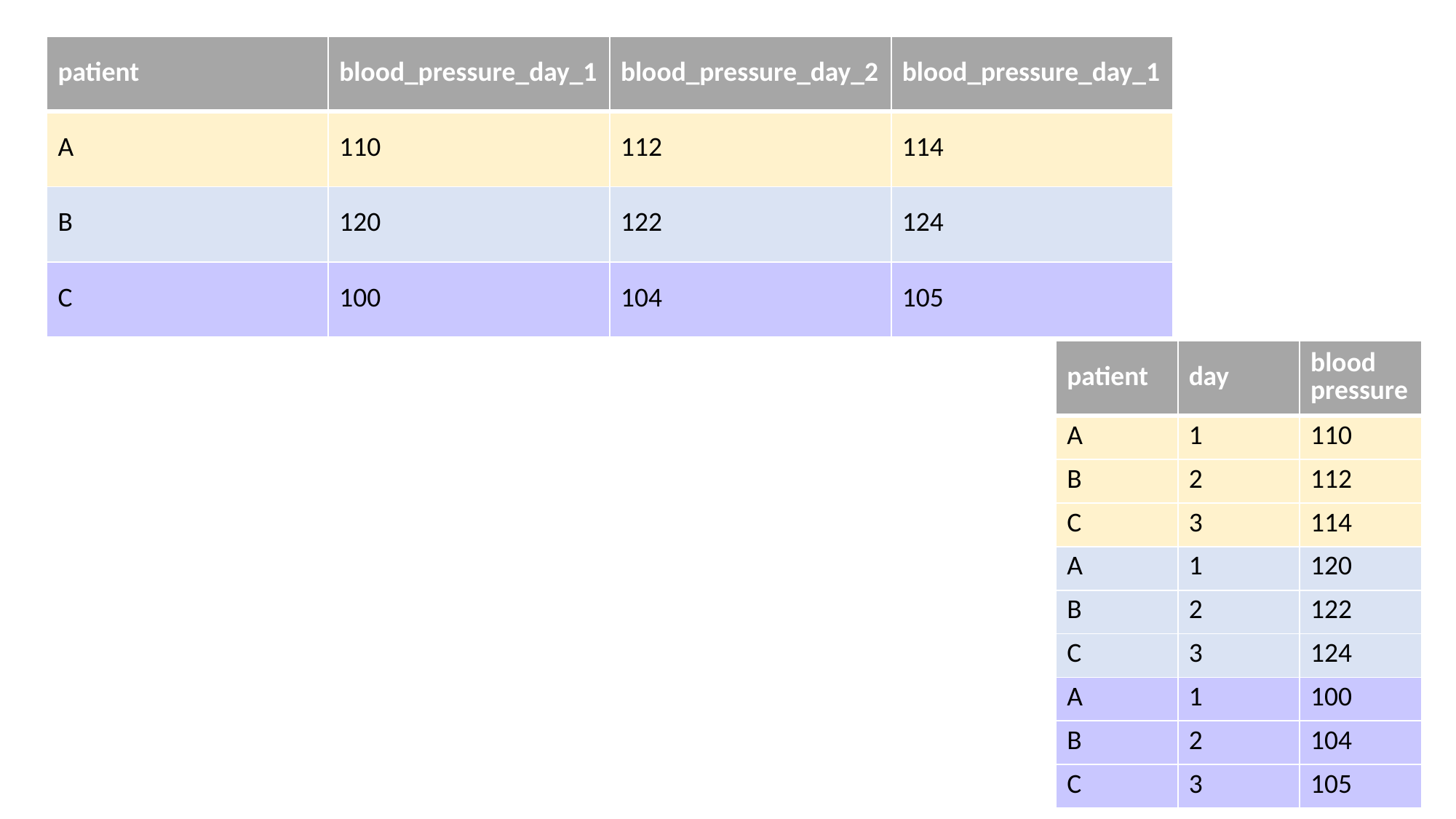

| patient | blood\_pressure\_day\_1 | blood\_pressure\_day\_2 | blood\_pressure\_day\_1 |
| --- | --- | --- | --- |
| A | 110 | 112 | 114 |
| B | 120 | 122 | 124 |
| C | 100 | 104 | 105 |
| patient | day | blood pressure |
| --- | --- | --- |
| A | 1 | 110 |
| B | 2 | 112 |
| C | 3 | 114 |
| A | 1 | 120 |
| B | 2 | 122 |
| C | 3 | 124 |
| A | 1 | 100 |
| B | 2 | 104 |
| C | 3 | 105 |